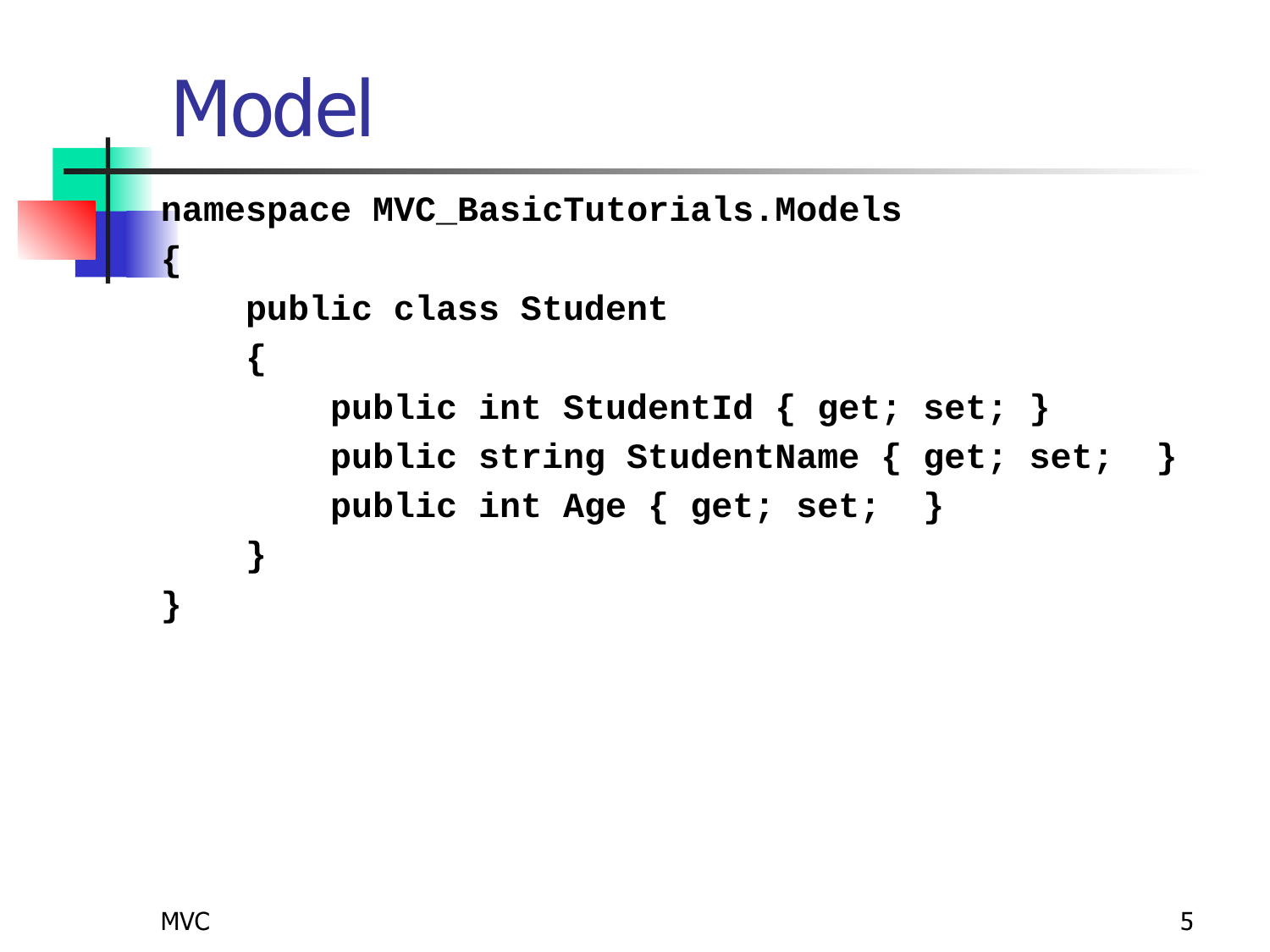

# Model
namespace MVC_BasicTutorials.Models
{
    public class Student
    {
        public int StudentId { get; set; }
        public string StudentName { get; set;  }
        public int Age { get; set;  }
    }
}
MVC
5